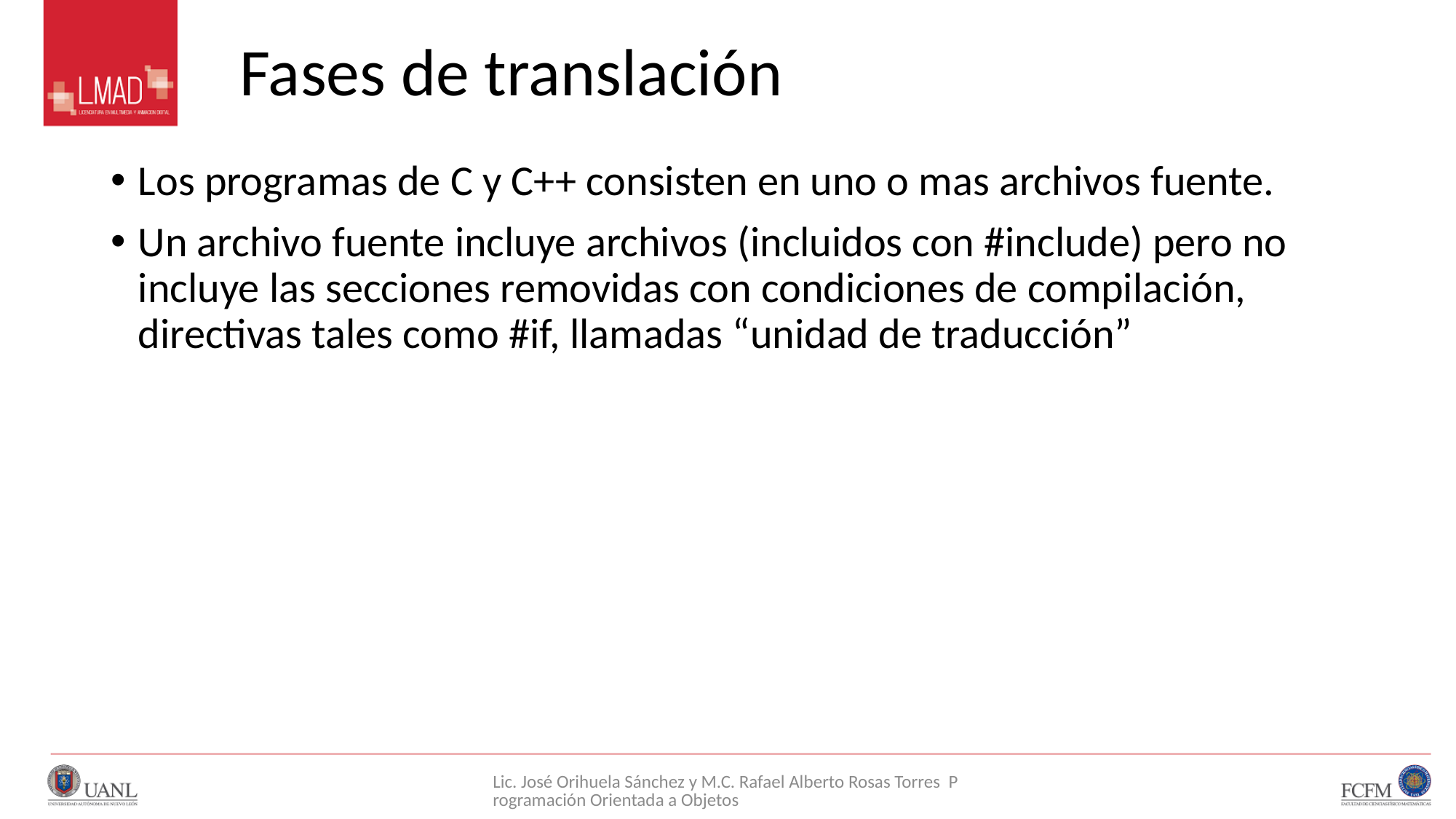

# Fases de translación
Los programas de C y C++ consisten en uno o mas archivos fuente.
Un archivo fuente incluye archivos (incluidos con #include) pero no incluye las secciones removidas con condiciones de compilación, directivas tales como #if, llamadas “unidad de traducción”
Lic. José Orihuela Sánchez y M.C. Rafael Alberto Rosas Torres  Programación Orientada a Objetos